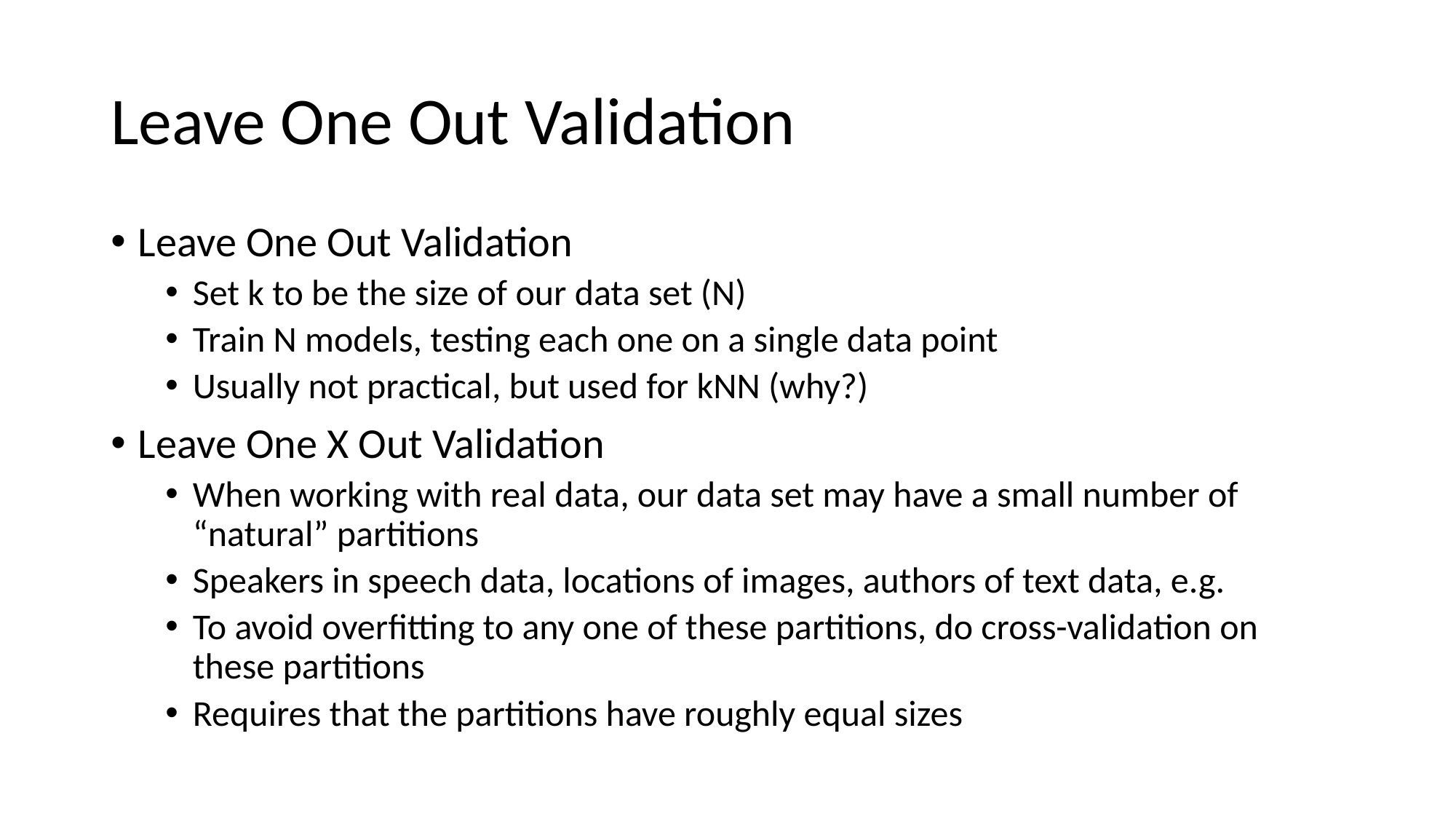

# Leave One Out Validation
Leave One Out Validation
Set k to be the size of our data set (N)
Train N models, testing each one on a single data point
Usually not practical, but used for kNN (why?)
Leave One X Out Validation
When working with real data, our data set may have a small number of “natural” partitions
Speakers in speech data, locations of images, authors of text data, e.g.
To avoid overfitting to any one of these partitions, do cross-validation on these partitions
Requires that the partitions have roughly equal sizes